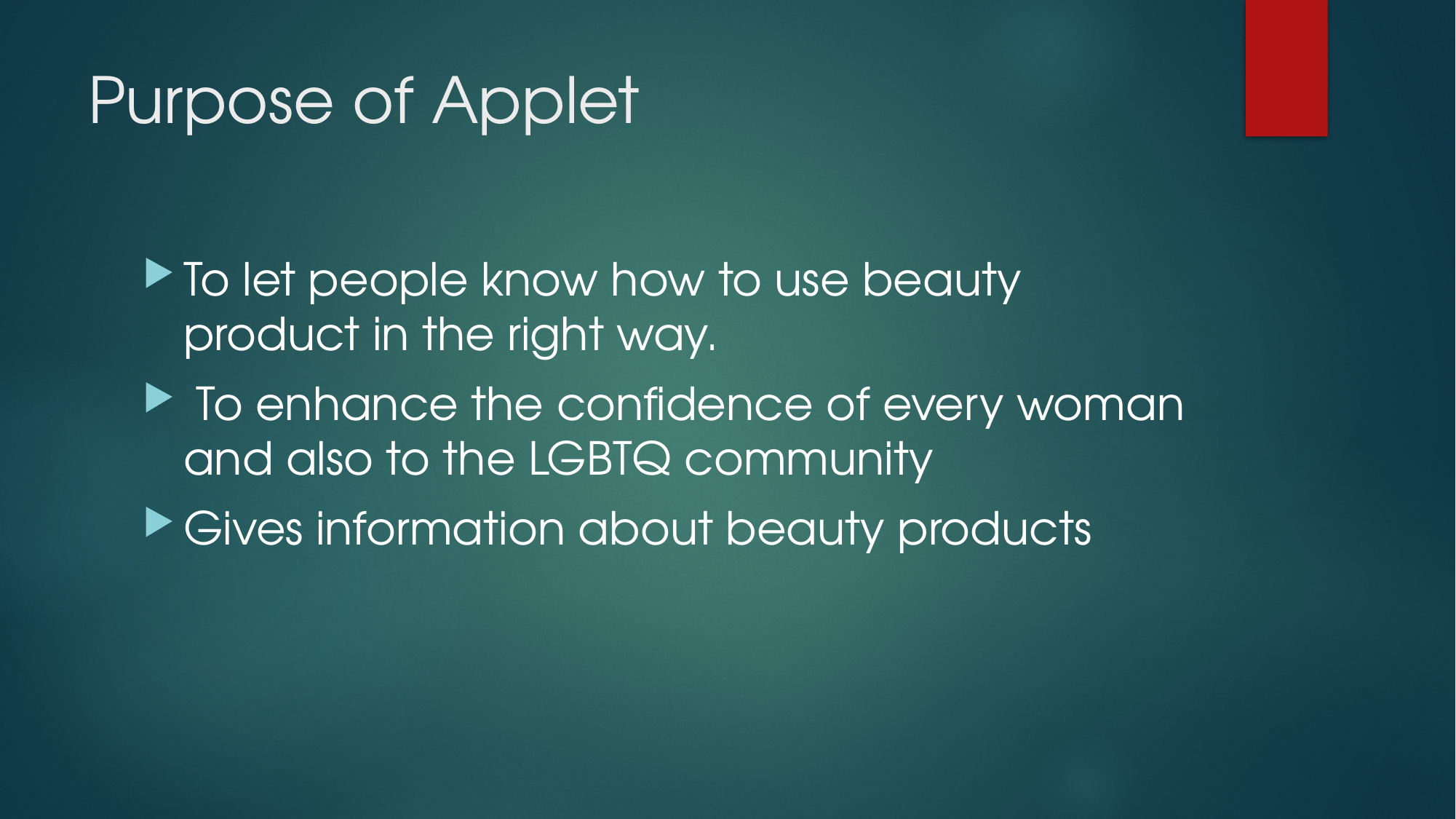

# Purpose of Applet
To let people know how to use beauty product in the right way.
 To enhance the confidence of every woman and also to the LGBTQ community
Gives information about beauty products